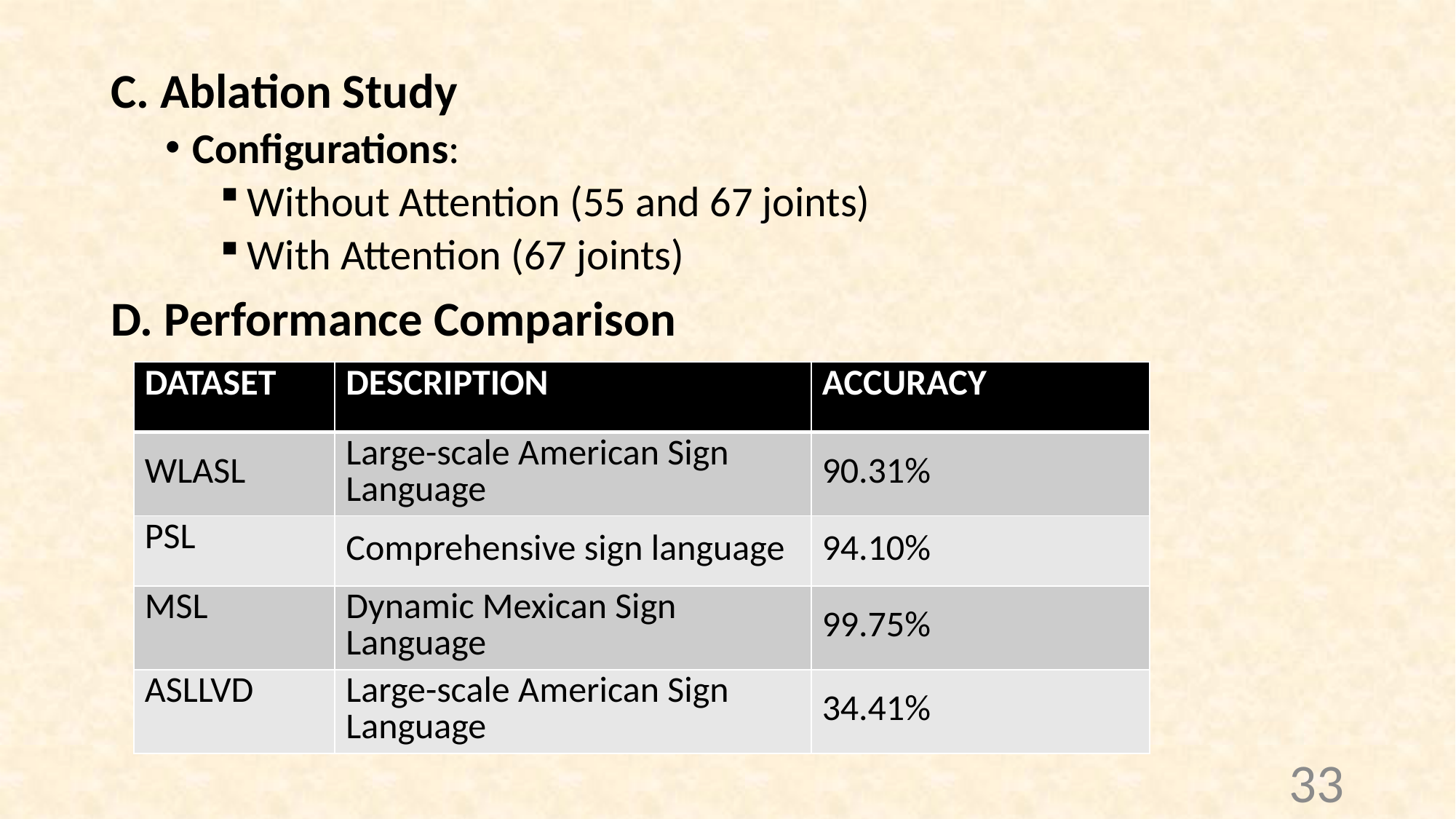

C. Ablation Study
Configurations:
Without Attention (55 and 67 joints)
With Attention (67 joints)
D. Performance Comparison

| DATASET | DESCRIPTION | ACCURACY |
| --- | --- | --- |
| WLASL | Large-scale American Sign Language | 90.31% |
| PSL | Comprehensive sign language | 94.10% |
| MSL | Dynamic Mexican Sign Language | 99.75% |
| ASLLVD | Large-scale American Sign Language | 34.41% |
33